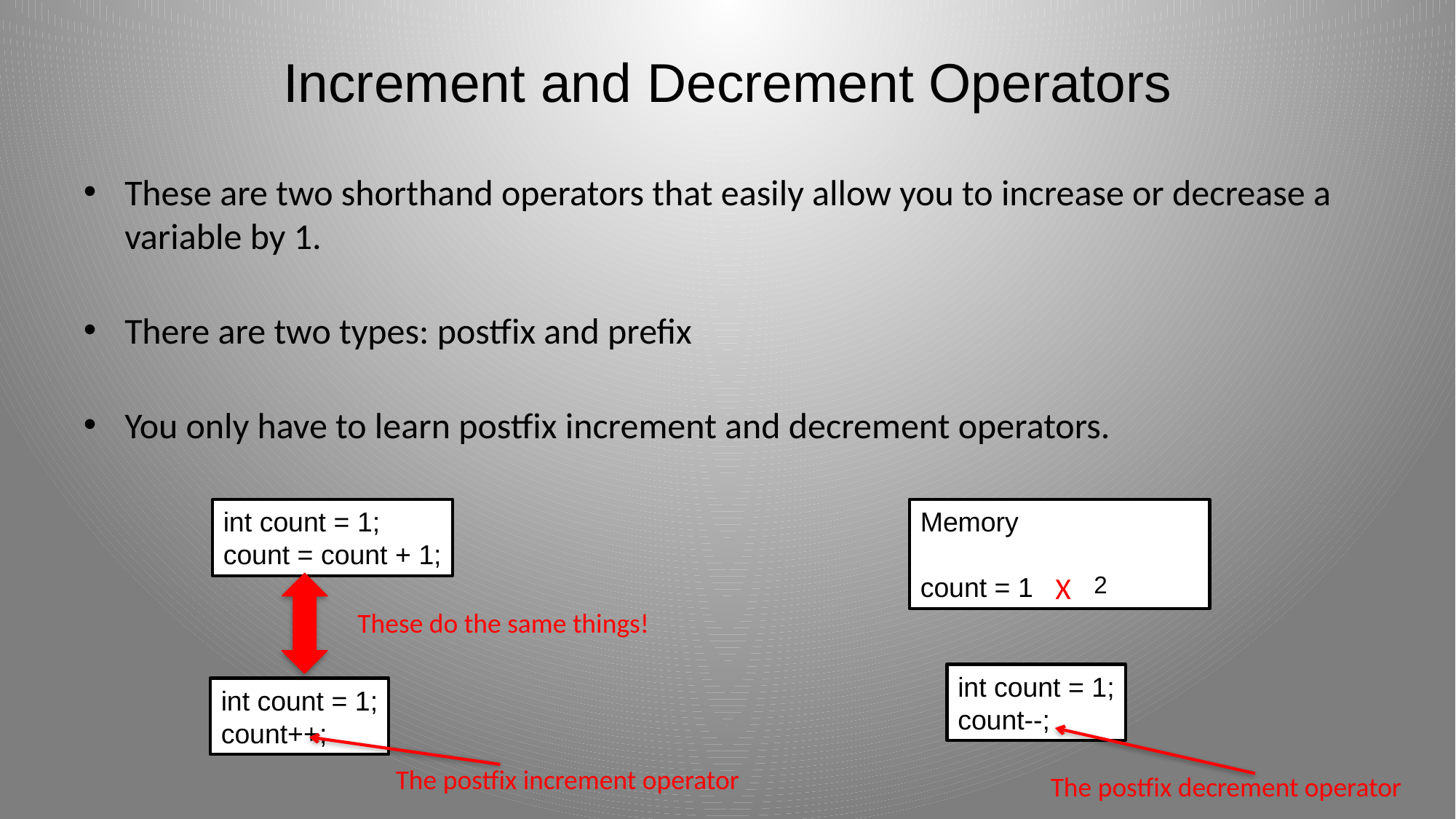

# Increment and Decrement Operators
These are two shorthand operators that easily allow you to increase or decrease a
variable by 1.
There are two types: postfix and prefix
You only have to learn postfix increment and decrement operators.
int count = 1;
count = count + 1;
Memory

count = 1
X
2

These do the same things!
int count = 1;
count--;
int count = 1;
count++;
The postfix increment operator
The postfix decrement operator